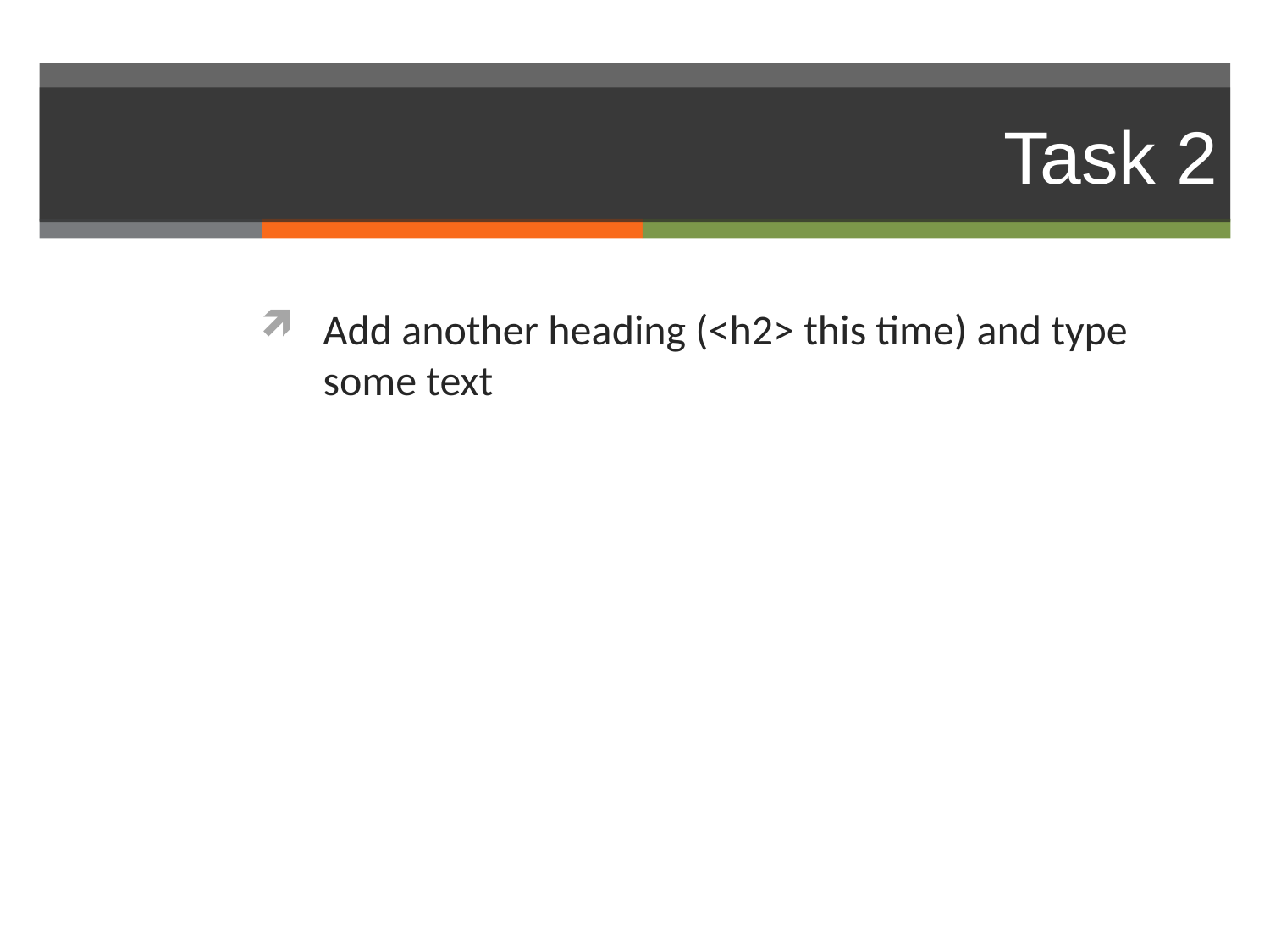

# Task 2
Add another heading (<h2> this time) and type some text